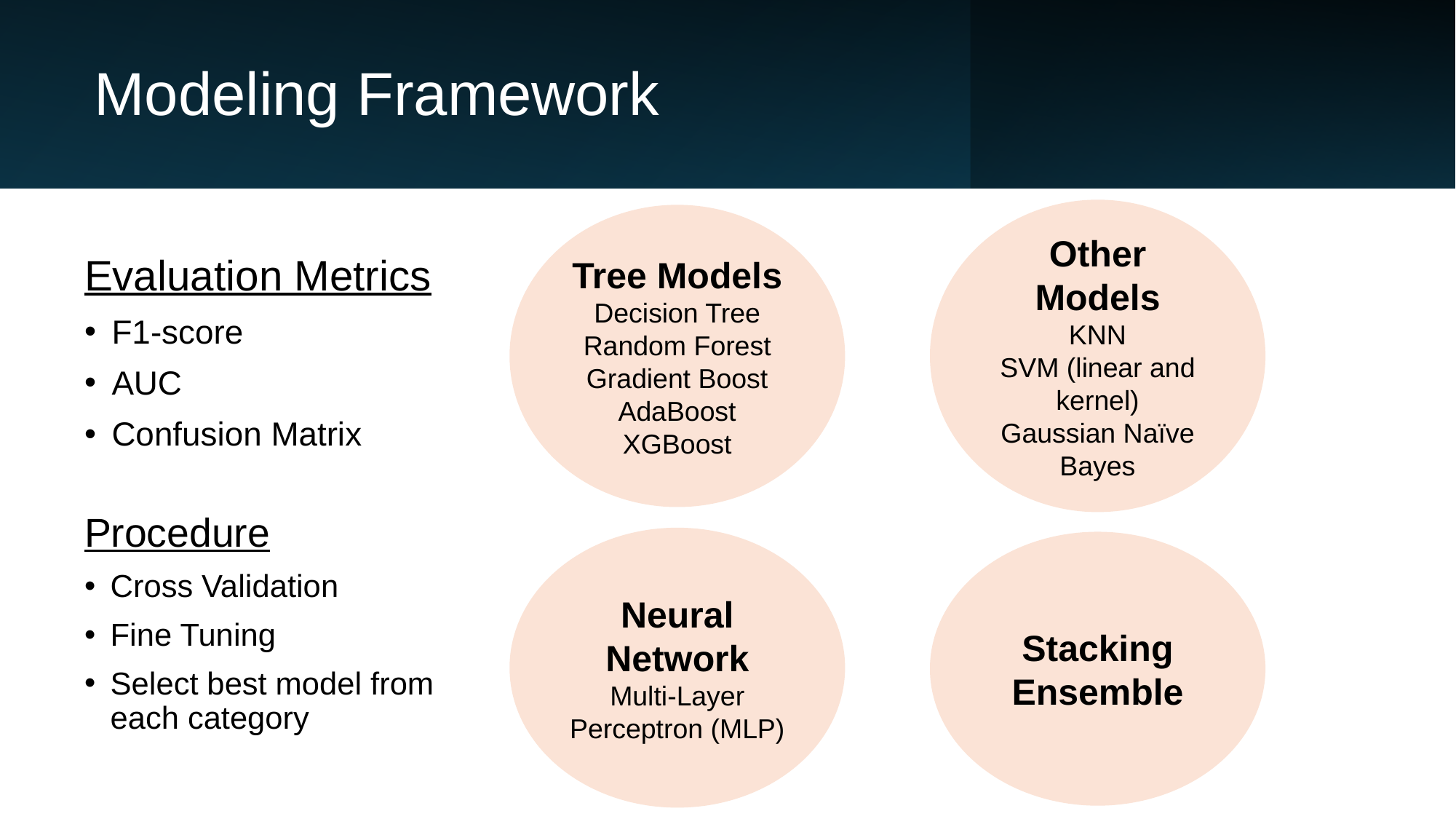

# Modeling Framework
Other Models
KNN
SVM (linear and kernel)
Gaussian Naïve Bayes
Tree Models
Decision Tree
Random Forest
Gradient Boost
AdaBoost
XGBoost
Evaluation Metrics
F1-score
AUC
Confusion Matrix
Procedure
Cross Validation
Fine Tuning
Select best model from each category

Neural Network
Multi-Layer Perceptron (MLP)
Stacking Ensemble